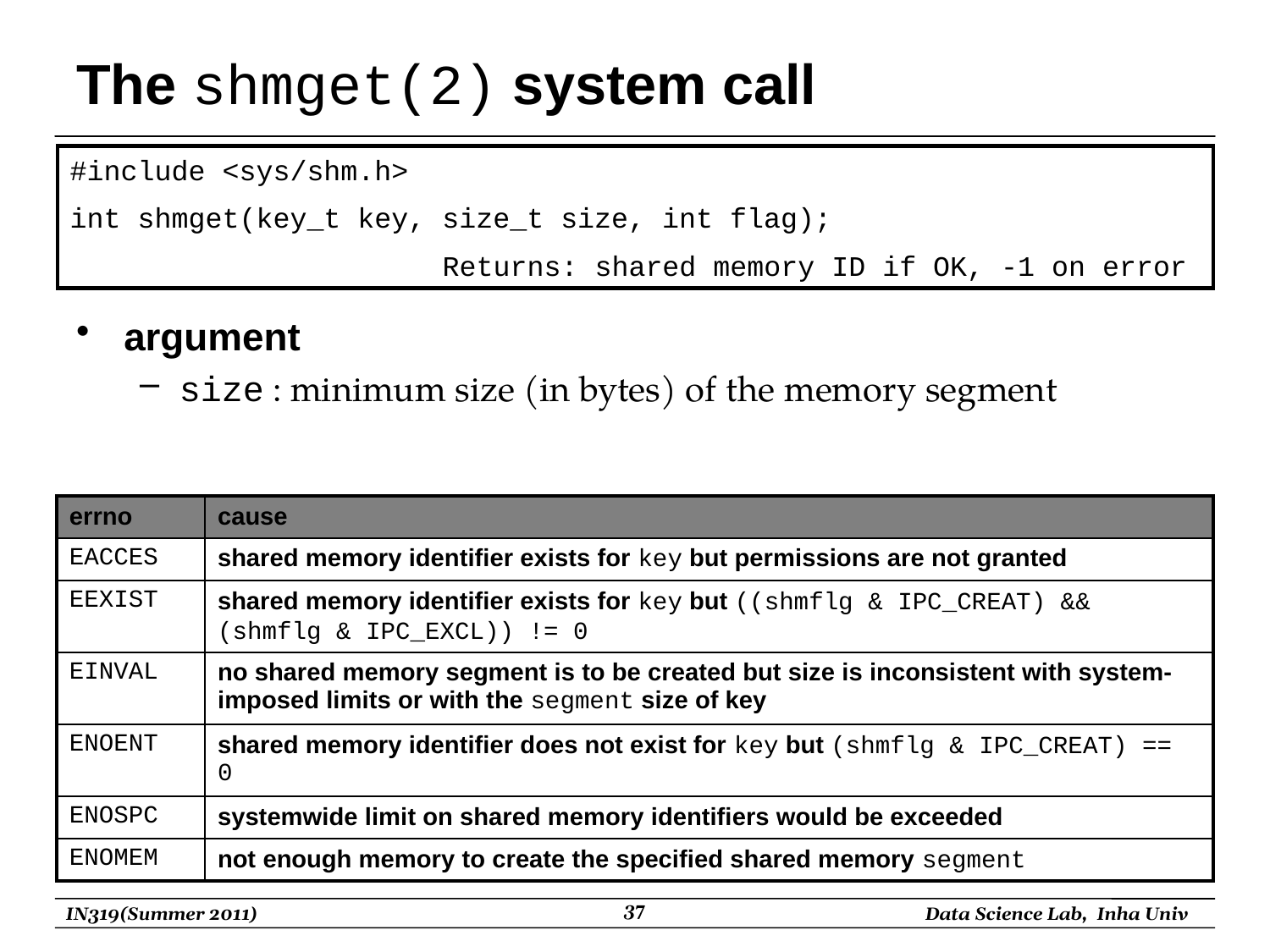

# The shmget(2) system call
#include <sys/shm.h>
int shmget(key_t key, size_t size, int flag);
		       Returns: shared memory ID if OK, -1 on error
argument
size : minimum size (in bytes) of the memory segment
| errno | cause |
| --- | --- |
| EACCES | shared memory identifier exists for key but permissions are not granted |
| EEXIST | shared memory identifier exists for key but ((shmflg & IPC\_CREAT) && (shmflg & IPC\_EXCL)) != 0 |
| EINVAL | no shared memory segment is to be created but size is inconsistent with system-imposed limits or with the segment size of key |
| ENOENT | shared memory identifier does not exist for key but (shmflg & IPC\_CREAT) == 0 |
| ENOSPC | systemwide limit on shared memory identifiers would be exceeded |
| ENOMEM | not enough memory to create the specified shared memory segment |
37